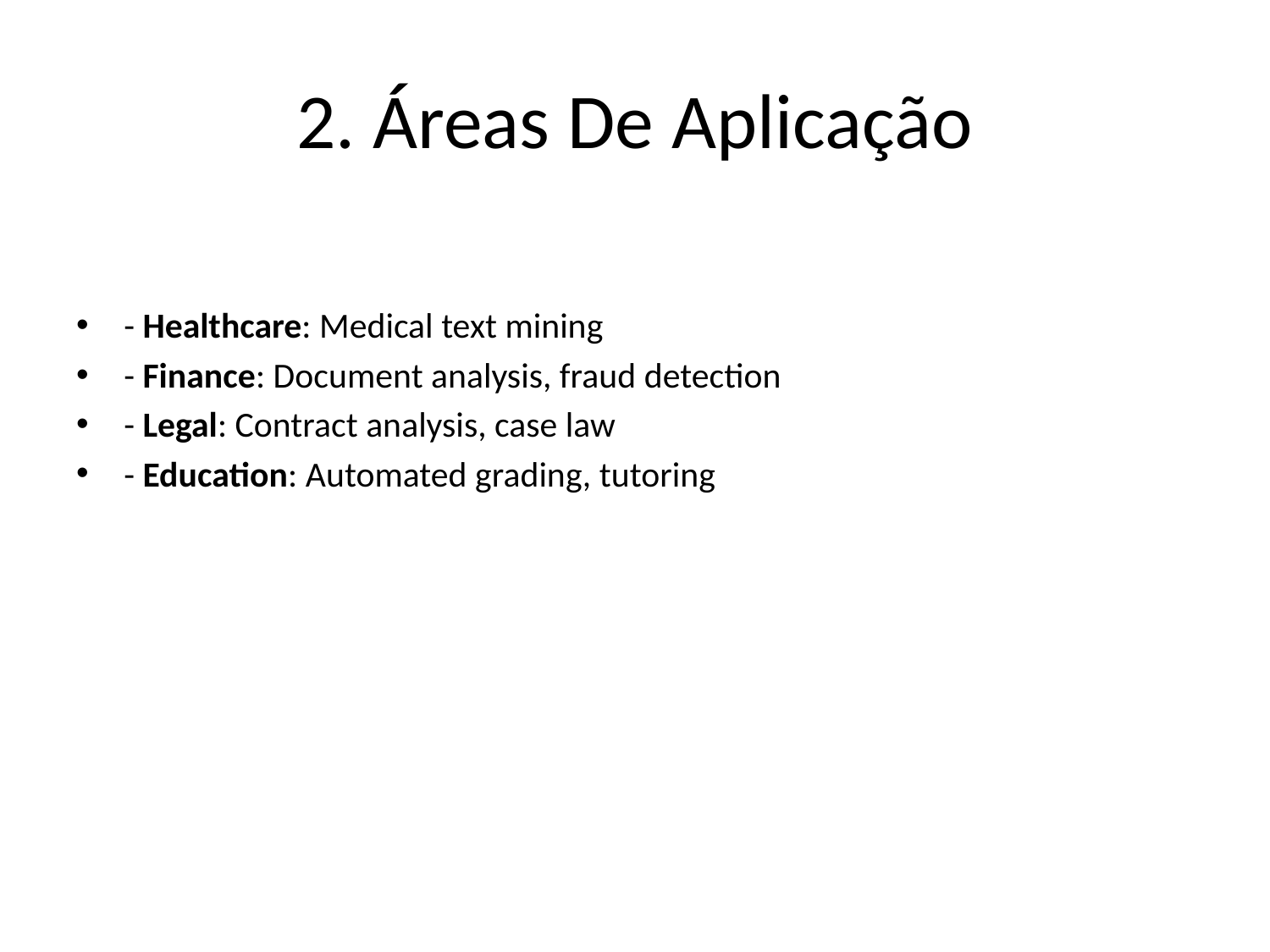

# 2. Áreas De Aplicação

- Healthcare: Medical text mining
- Finance: Document analysis, fraud detection
- Legal: Contract analysis, case law
- Education: Automated grading, tutoring